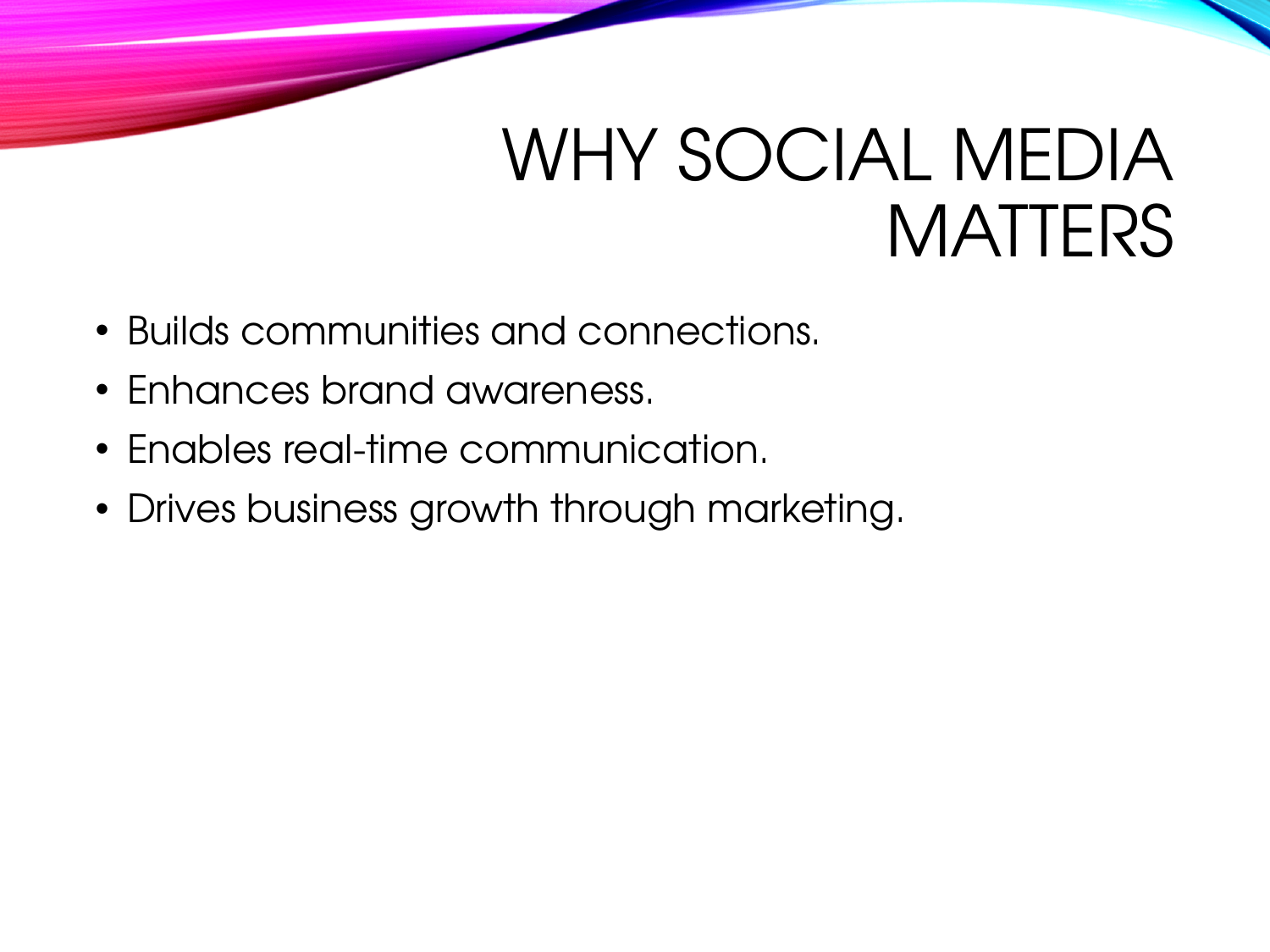

# Why Social Media Matters
Builds communities and connections.
Enhances brand awareness.
Enables real-time communication.
Drives business growth through marketing.